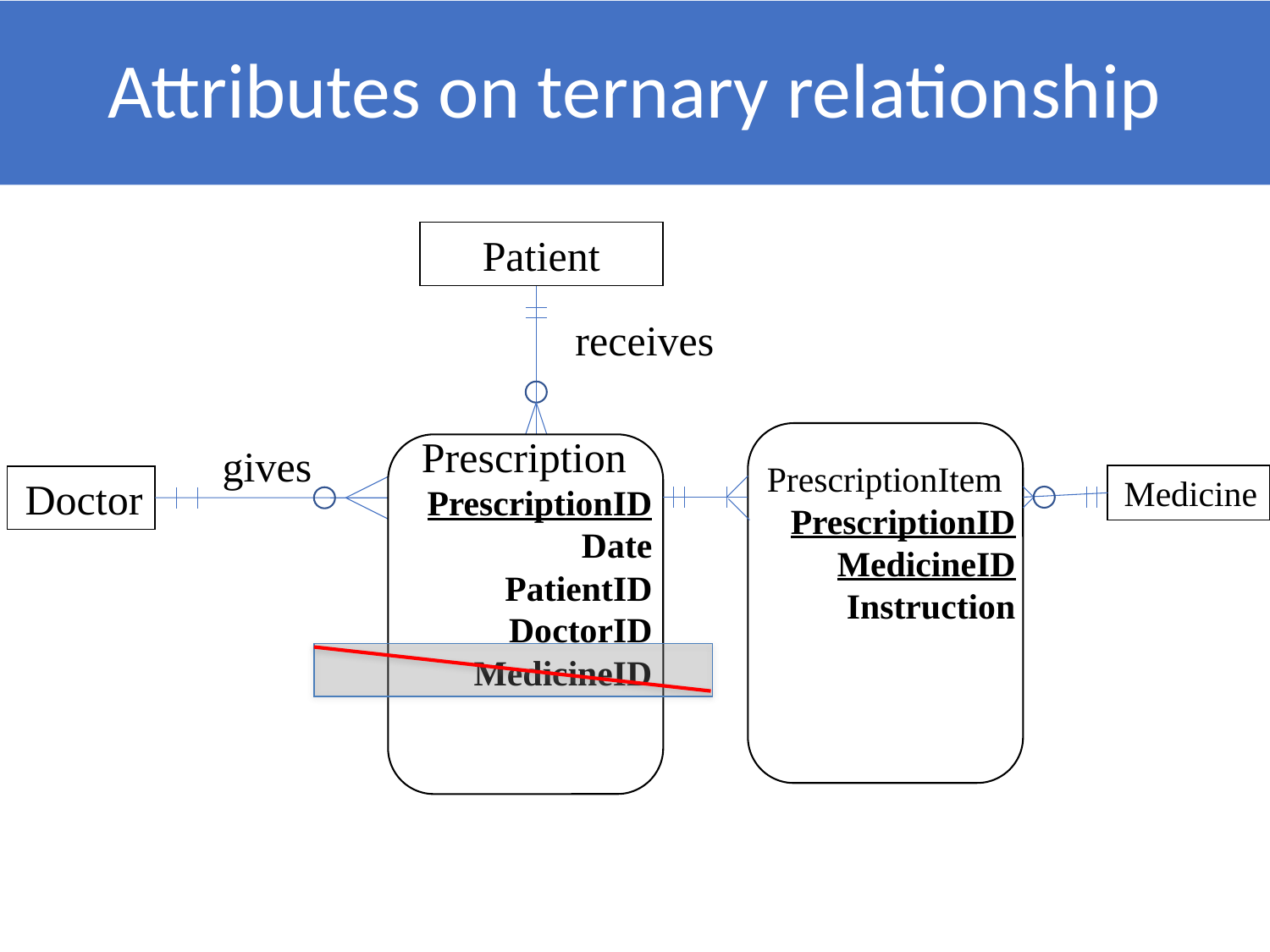

# Attributes on ternary relationship
Patient
receives

Prescription
PrescriptionID
Date
PatientID
DoctorID
MedicineID
gives

PrescriptionItem
PrescriptionID
MedicineID
Instruction
Medicine
Doctor